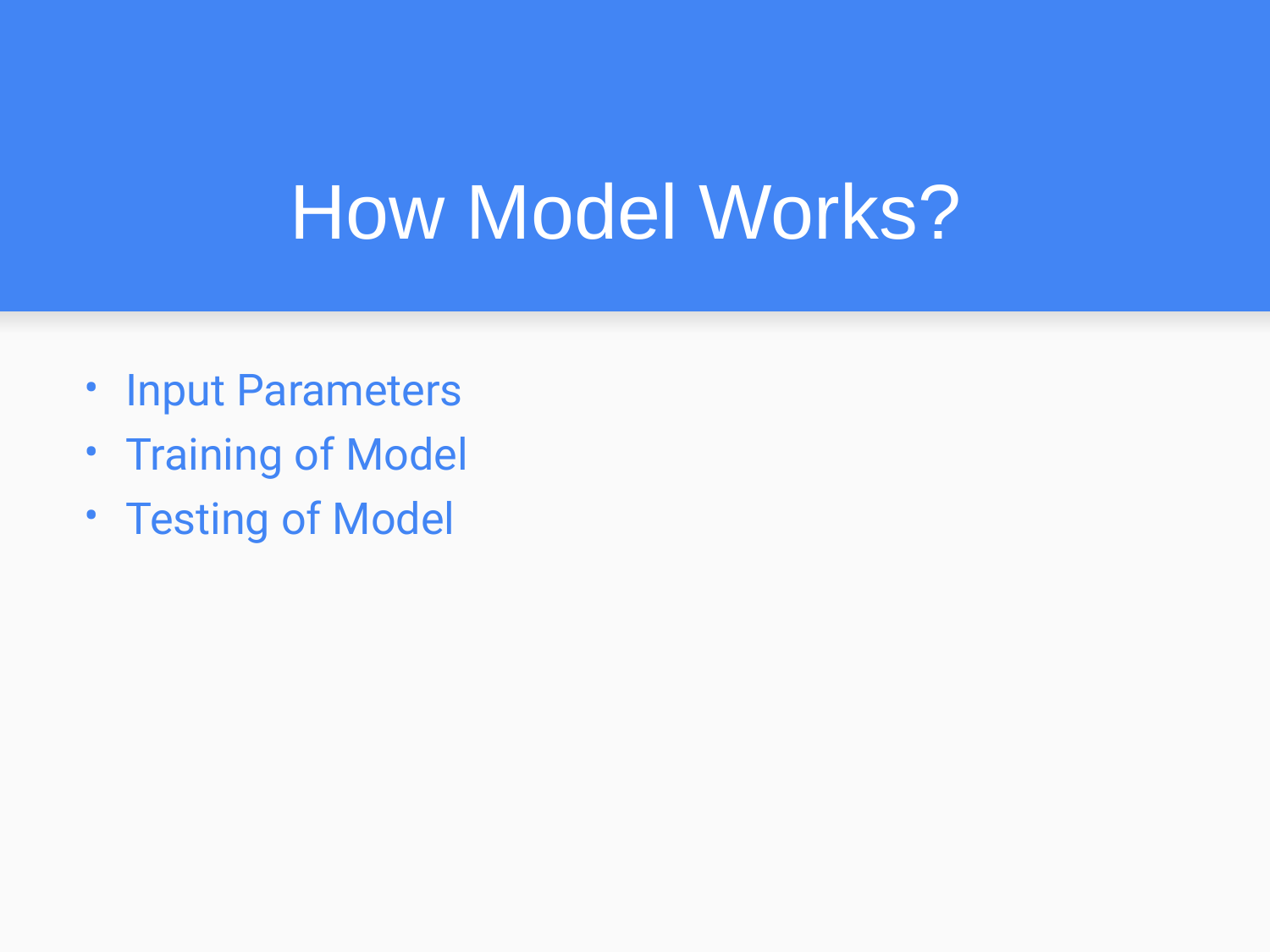

# How Model Works?
Input Parameters
Training of Model
Testing of Model